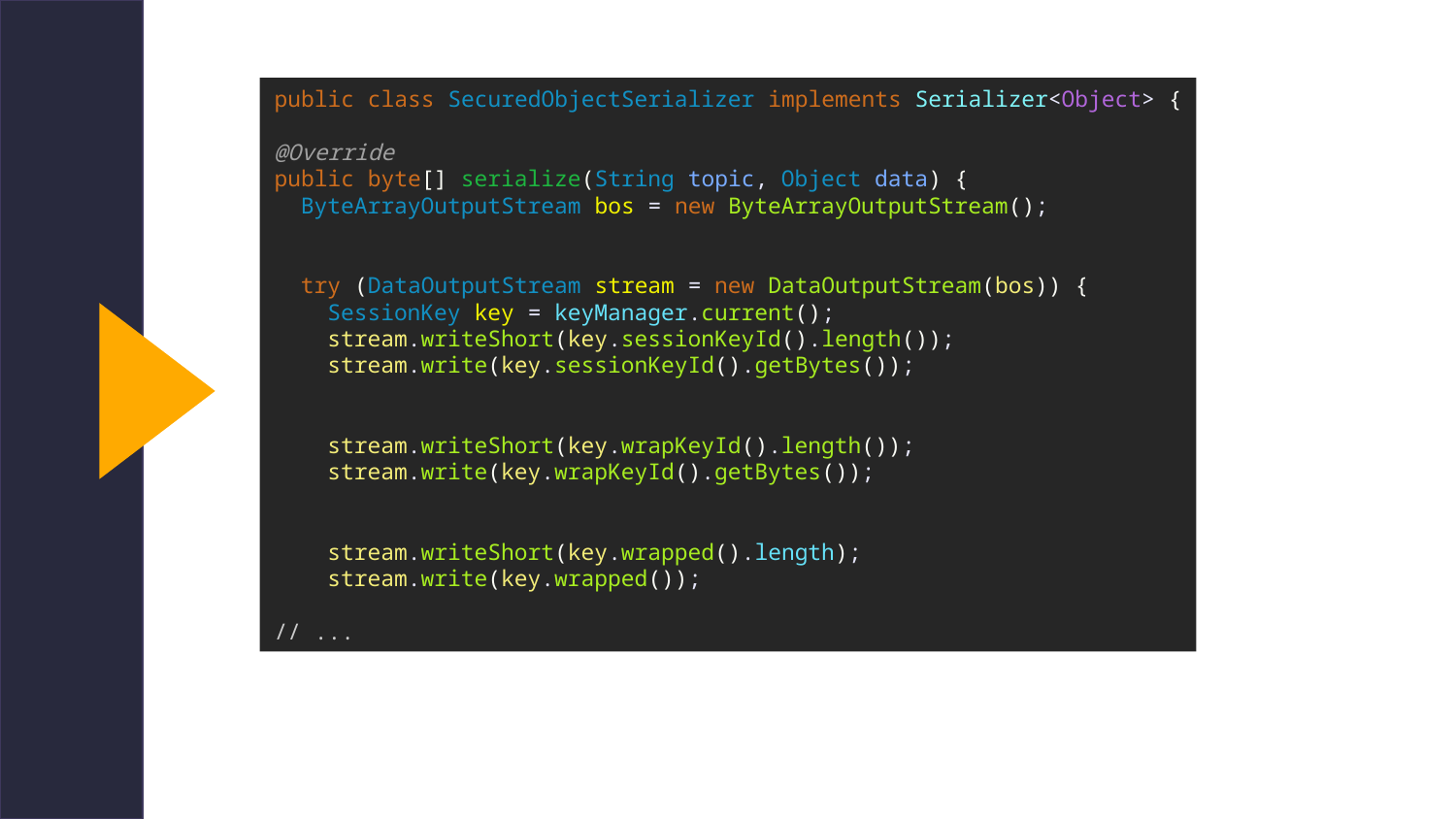

public class SecuredObjectSerializer implements Serializer<Object> {
@Override
public byte[] serialize(String topic, Object data) {
  ByteArrayOutputStream bos = new ByteArrayOutputStream();

  try (DataOutputStream stream = new DataOutputStream(bos)) {
    SessionKey key = keyManager.current();
    stream.writeShort(key.sessionKeyId().length());
    stream.write(key.sessionKeyId().getBytes());

    stream.writeShort(key.wrapKeyId().length());
    stream.write(key.wrapKeyId().getBytes());

    stream.writeShort(key.wrapped().length);
    stream.write(key.wrapped());
// ...